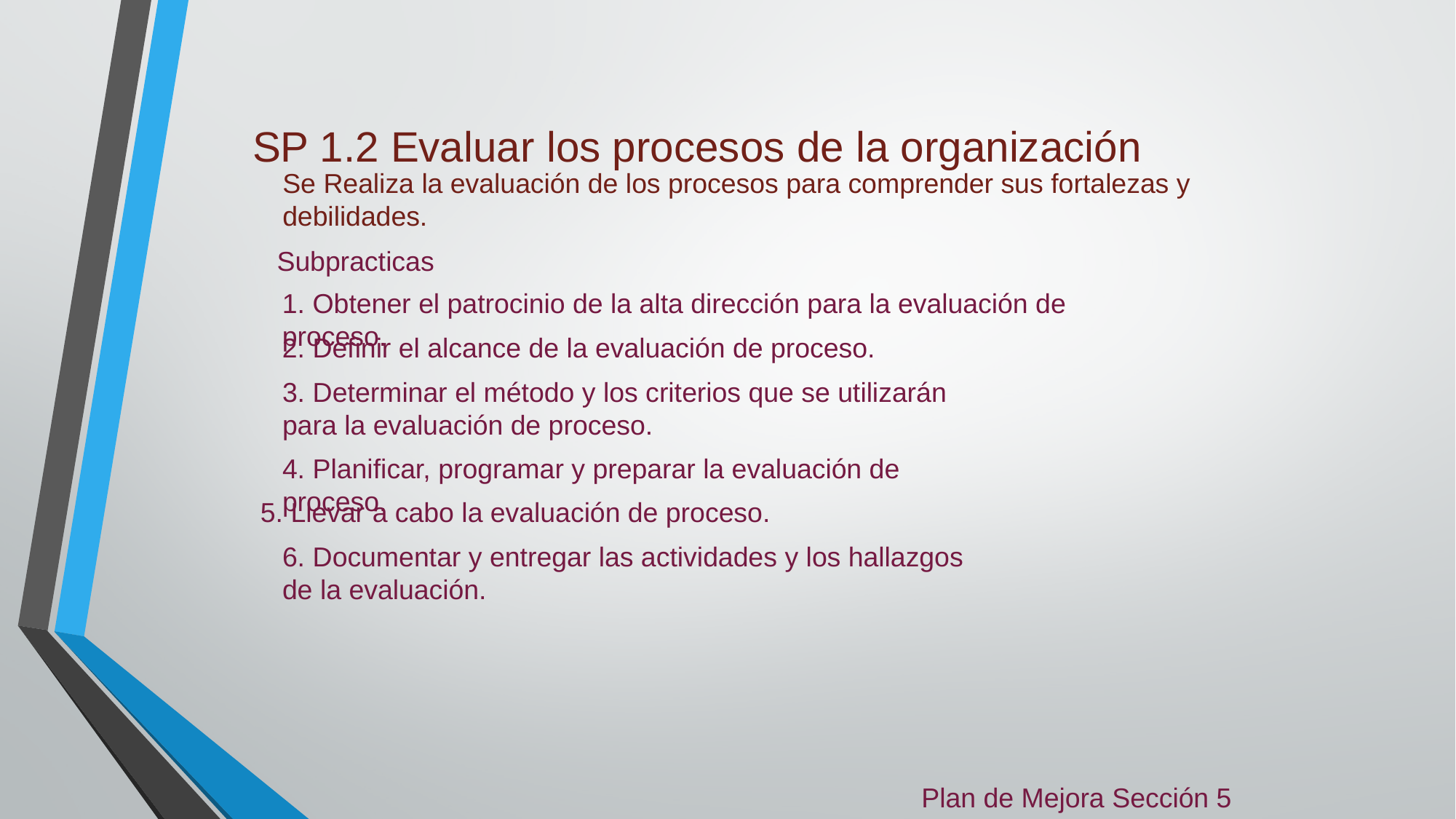

# SP 1.2 Evaluar los procesos de la organización
Se Realiza la evaluación de los procesos para comprender sus fortalezas y debilidades.
Subpracticas
1. Obtener el patrocinio de la alta dirección para la evaluación de proceso.
2. Definir el alcance de la evaluación de proceso.
3. Determinar el método y los criterios que se utilizarán para la evaluación de proceso.
4. Planificar, programar y preparar la evaluación de proceso.
5. Llevar a cabo la evaluación de proceso.
6. Documentar y entregar las actividades y los hallazgos de la evaluación.
Plan de Mejora Sección 5